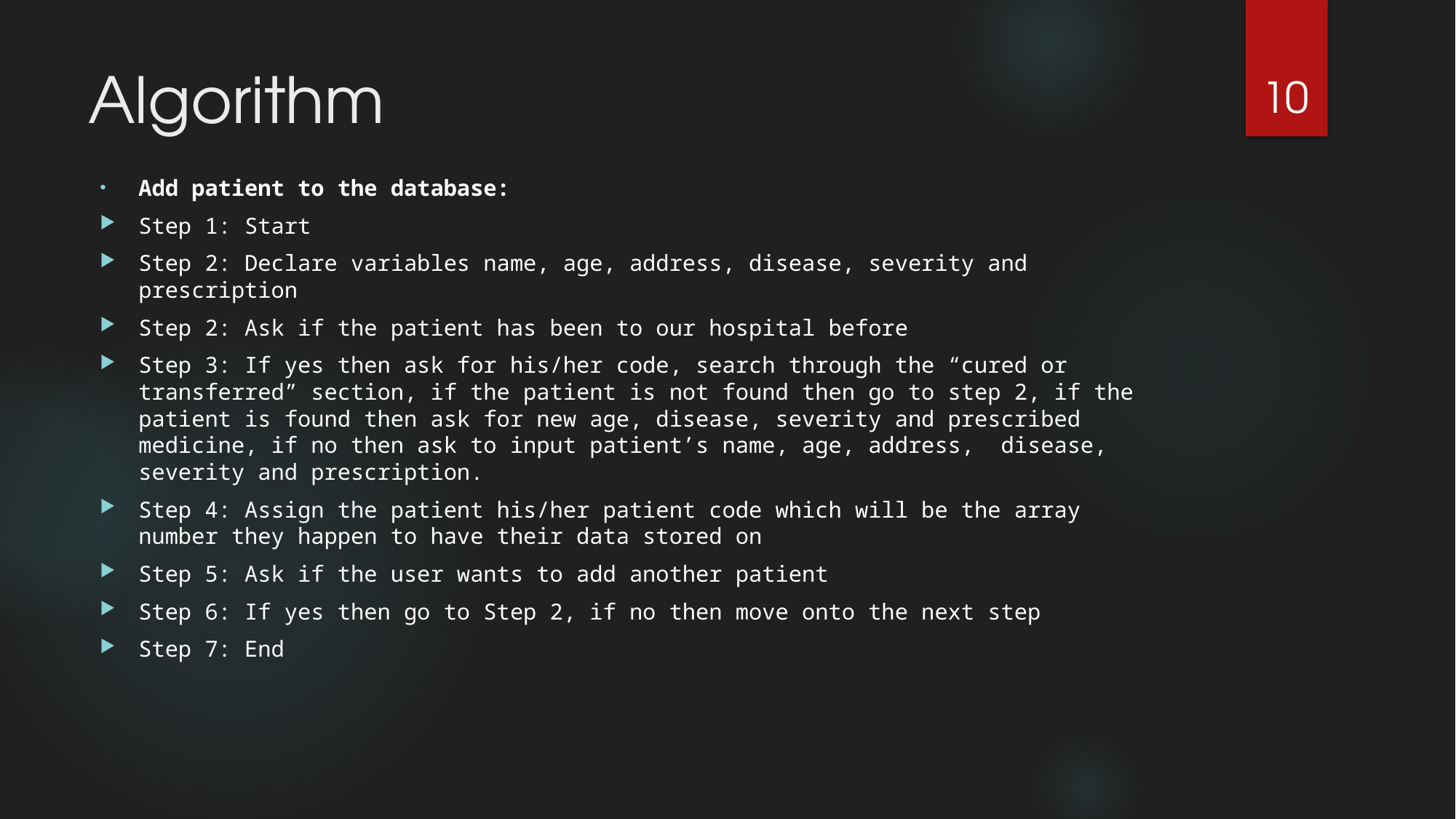

10
# Algorithm
Add patient to the database:
Step 1: Start
Step 2: Declare variables name, age, address, disease, severity and prescription
Step 2: Ask if the patient has been to our hospital before
Step 3: If yes then ask for his/her code, search through the “cured or transferred” section, if the patient is not found then go to step 2, if the patient is found then ask for new age, disease, severity and prescribed medicine, if no then ask to input patient’s name, age, address,  disease, severity and prescription.
Step 4: Assign the patient his/her patient code which will be the array number they happen to have their data stored on
Step 5: Ask if the user wants to add another patient
Step 6: If yes then go to Step 2, if no then move onto the next step
Step 7: End